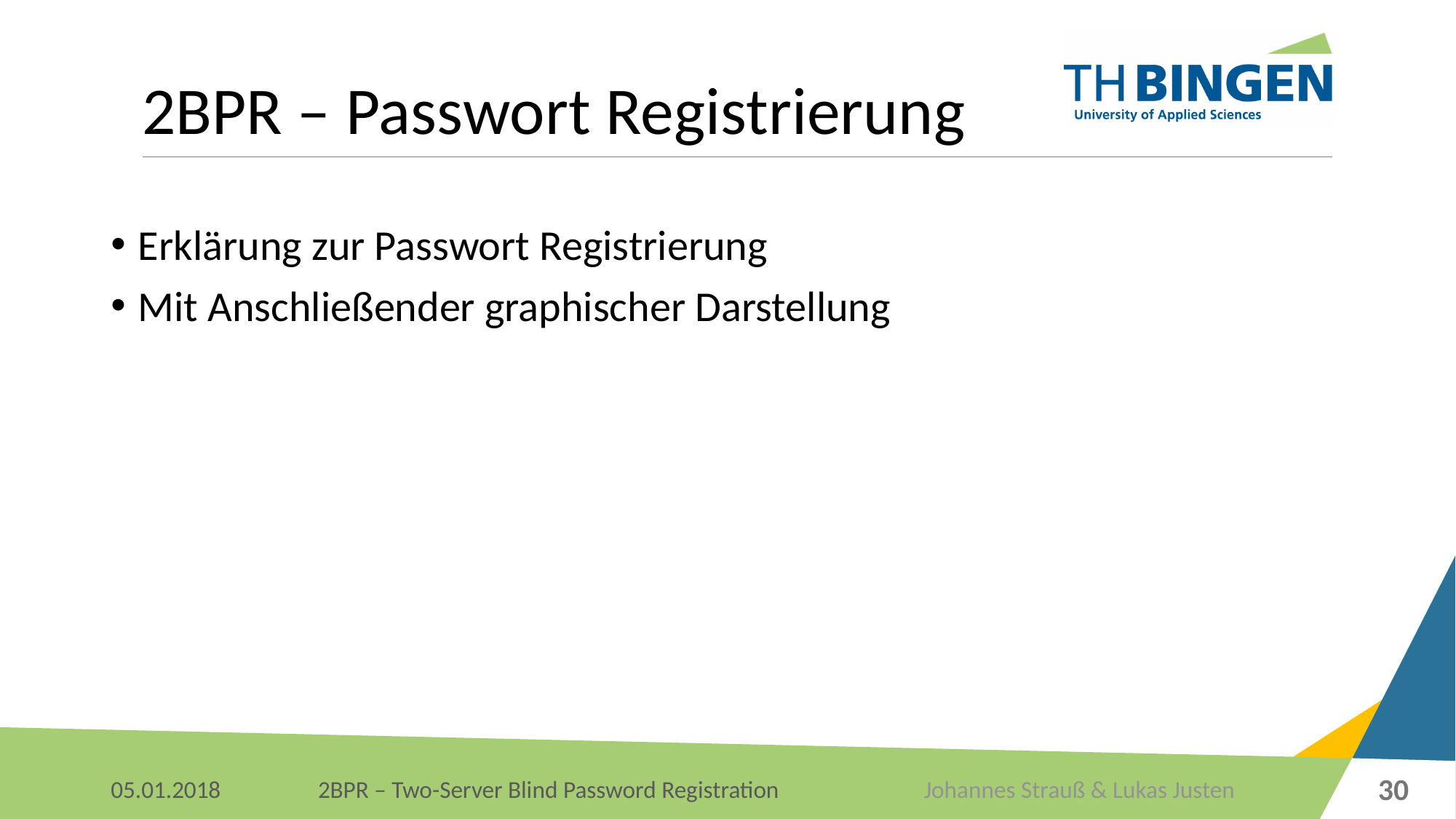

# 2BPR – Passwort Registrierung
Erklärung zur Passwort Registrierung
Mit Anschließender graphischer Darstellung

30
Johannes Strauß & Lukas Justen
05.01.2018